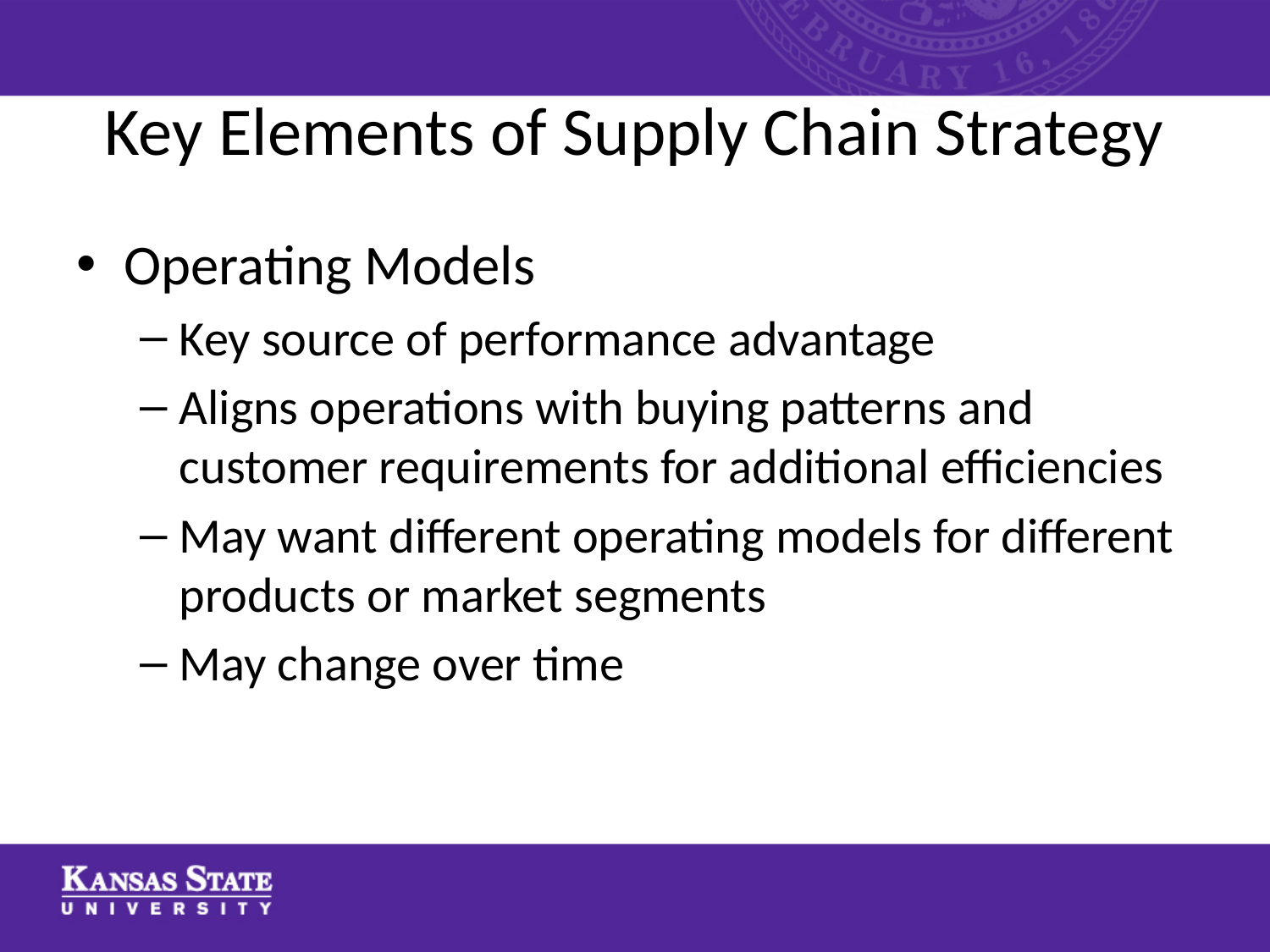

# Key Elements of Supply Chain Strategy
Operating Models
Key source of performance advantage
Aligns operations with buying patterns and customer requirements for additional efficiencies
May want different operating models for different products or market segments
May change over time